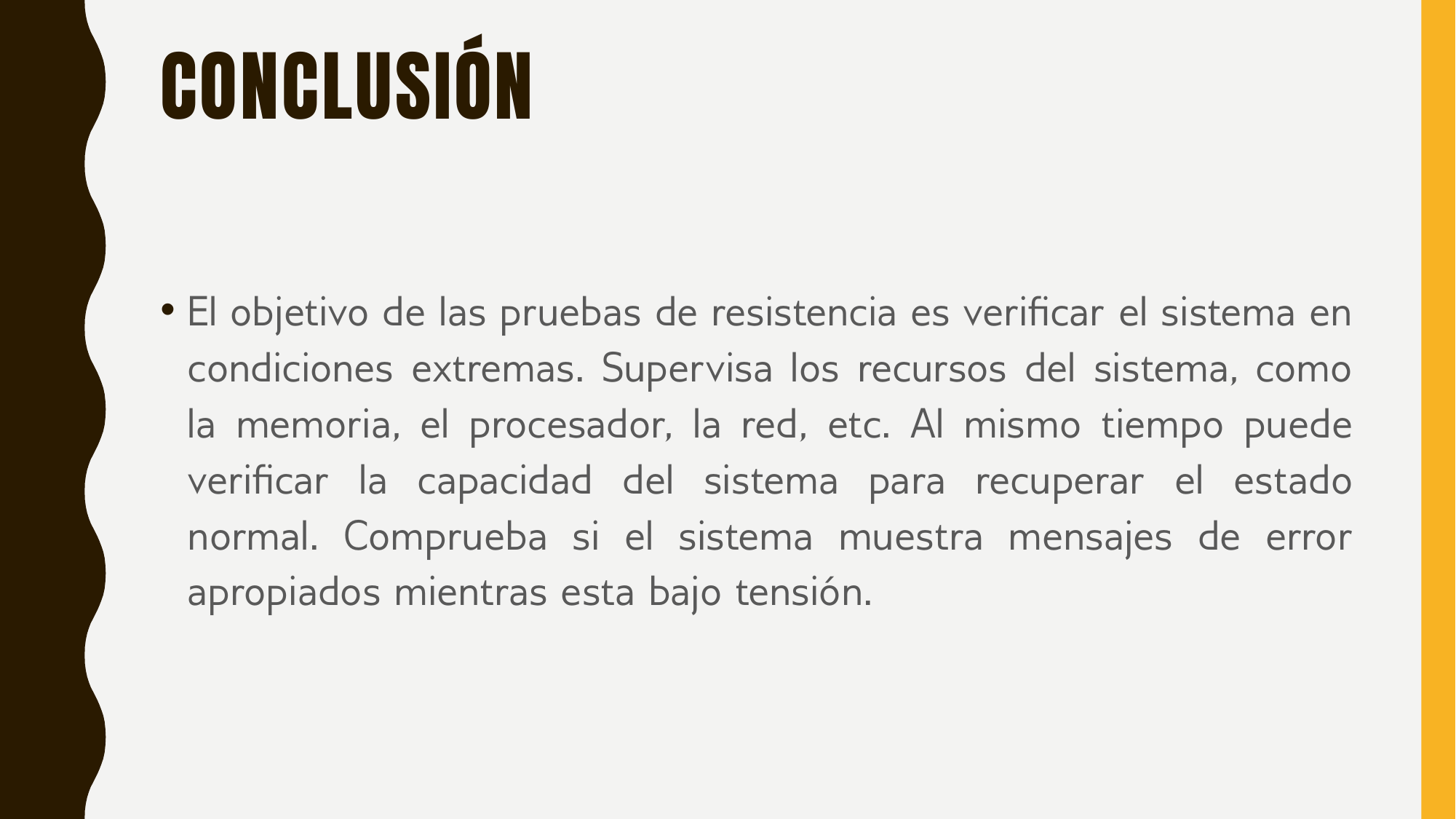

# Conclusión
El objetivo de las pruebas de resistencia es verificar el sistema en condiciones extremas. Supervisa los recursos del sistema, como la memoria, el procesador, la red, etc. Al mismo tiempo puede verificar la capacidad del sistema para recuperar el estado normal. Comprueba si el sistema muestra mensajes de error apropiados mientras esta bajo tensión.